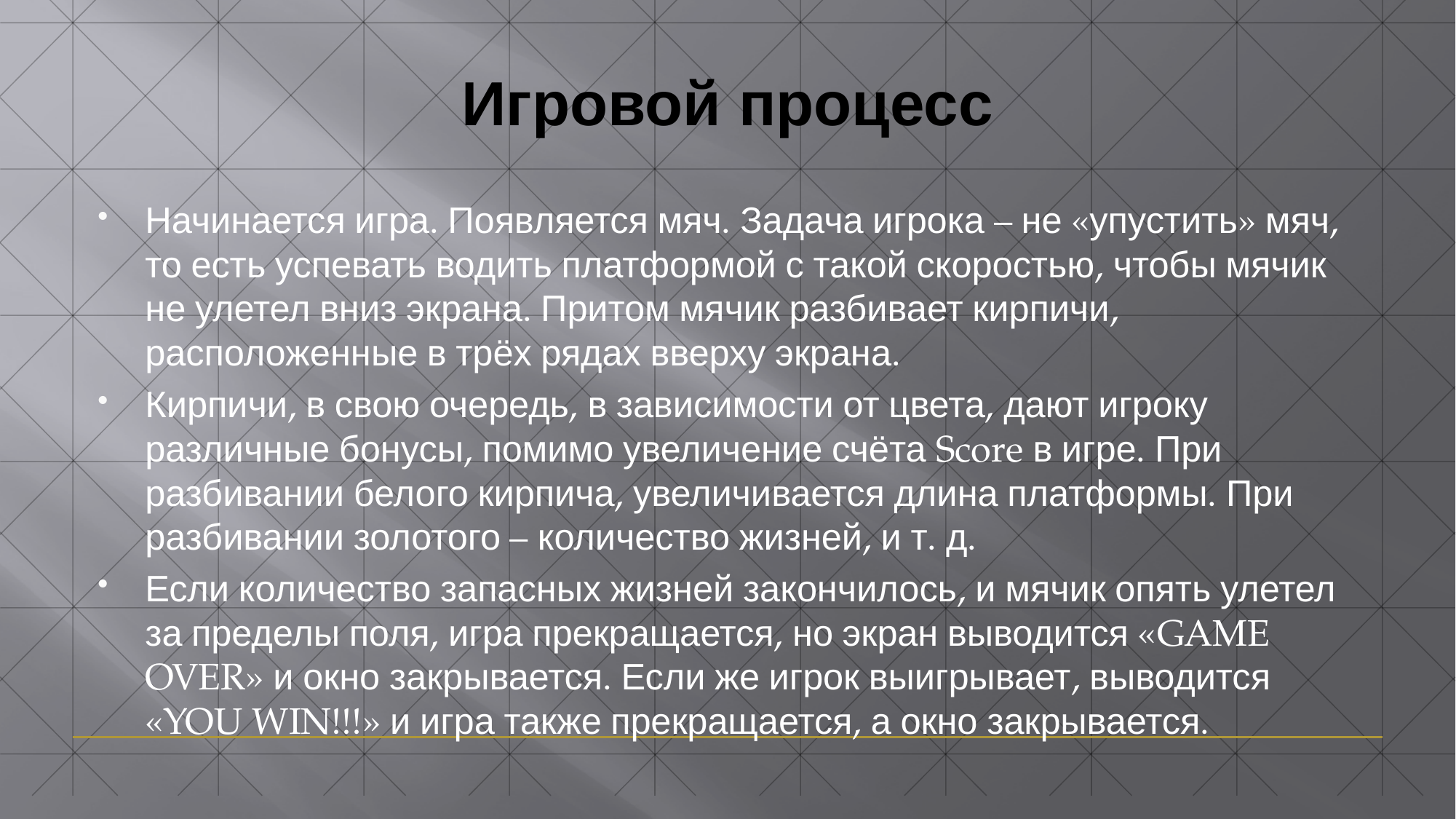

# Игровой процесс
Начинается игра. Появляется мяч. Задача игрока – не «упустить» мяч, то есть успевать водить платформой с такой скоростью, чтобы мячик не улетел вниз экрана. Притом мячик разбивает кирпичи, расположенные в трёх рядах вверху экрана.
Кирпичи, в свою очередь, в зависимости от цвета, дают игроку различные бонусы, помимо увеличение счёта Score в игре. При разбивании белого кирпича, увеличивается длина платформы. При разбивании золотого – количество жизней, и т. д.
Если количество запасных жизней закончилось, и мячик опять улетел за пределы поля, игра прекращается, но экран выводится «GAME OVER» и окно закрывается. Если же игрок выигрывает, выводится «YOU WIN!!!» и игра также прекращается, а окно закрывается.